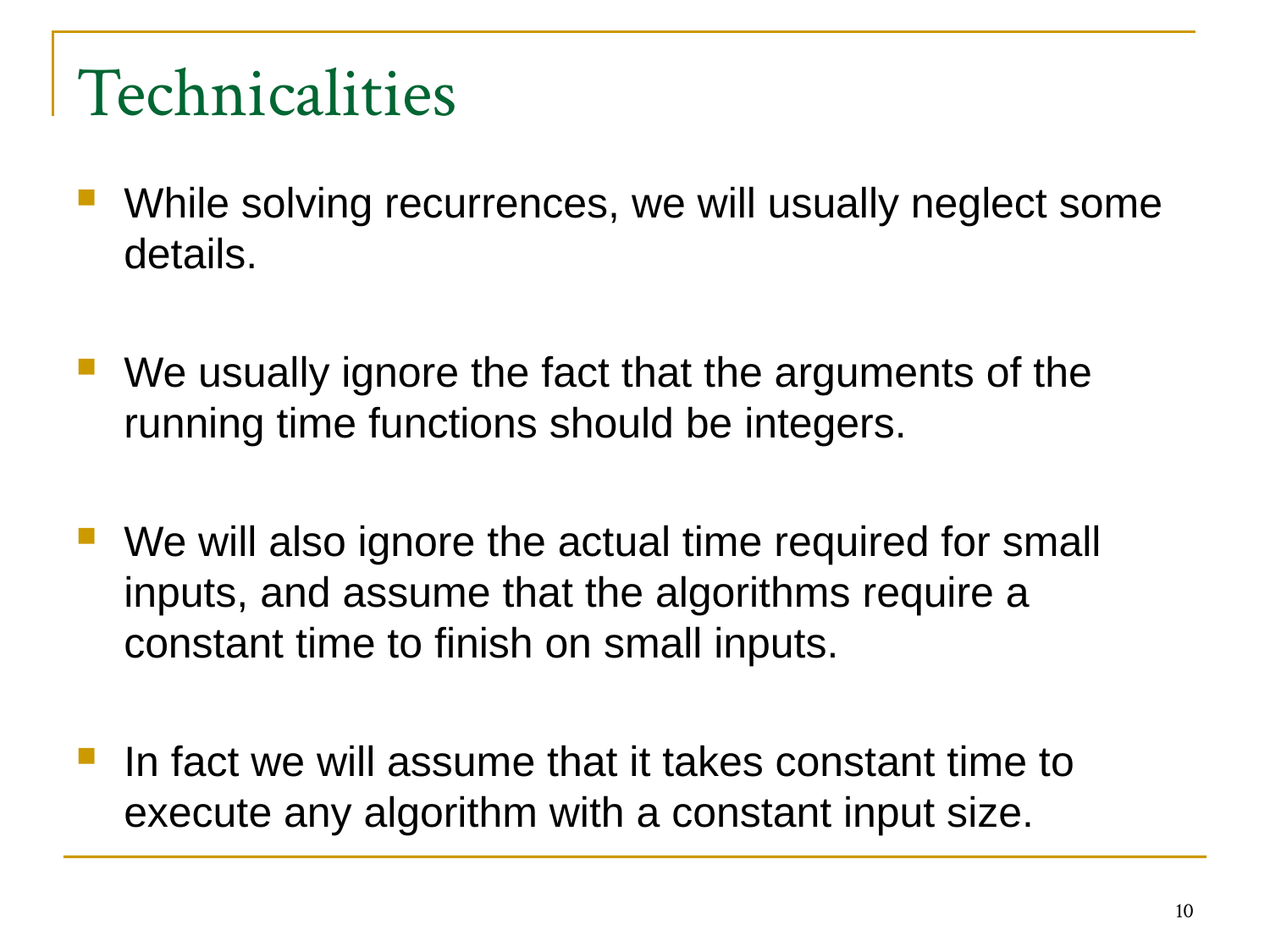

# Technicalities
While solving recurrences, we will usually neglect some details.

We usually ignore the fact that the arguments of the running time functions should be integers.

We will also ignore the actual time required for small inputs, and assume that the algorithms require a constant time to finish on small inputs.

In fact we will assume that it takes constant time to execute any algorithm with a constant input size.
10